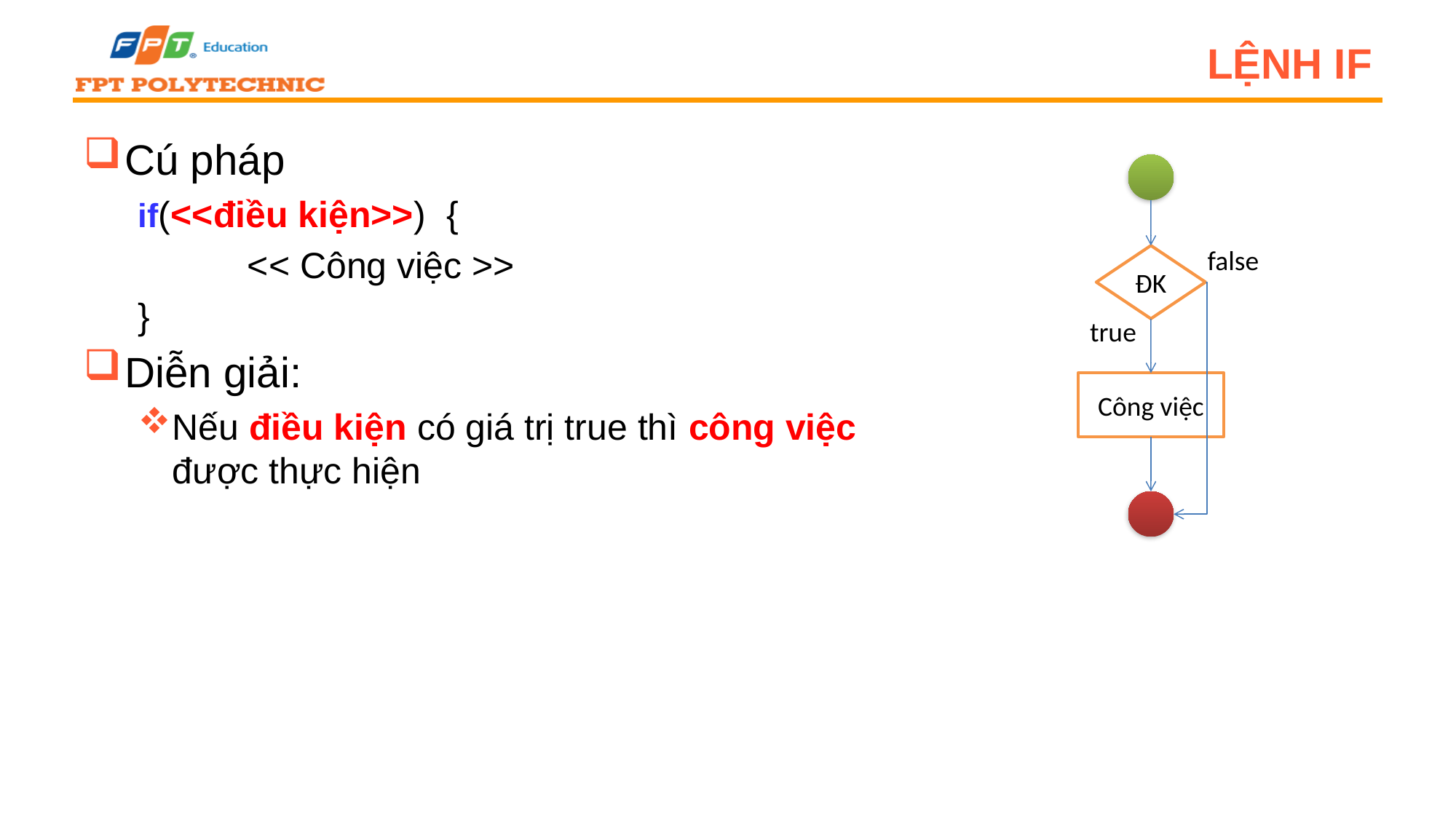

# LỆNH IF
Cú pháp
if(<<điều kiện>>)  {
	<< Công việc >>
}
Diễn giải:
Nếu điều kiện có giá trị true thì công việc được thực hiện

false
ĐK
true
Công việc